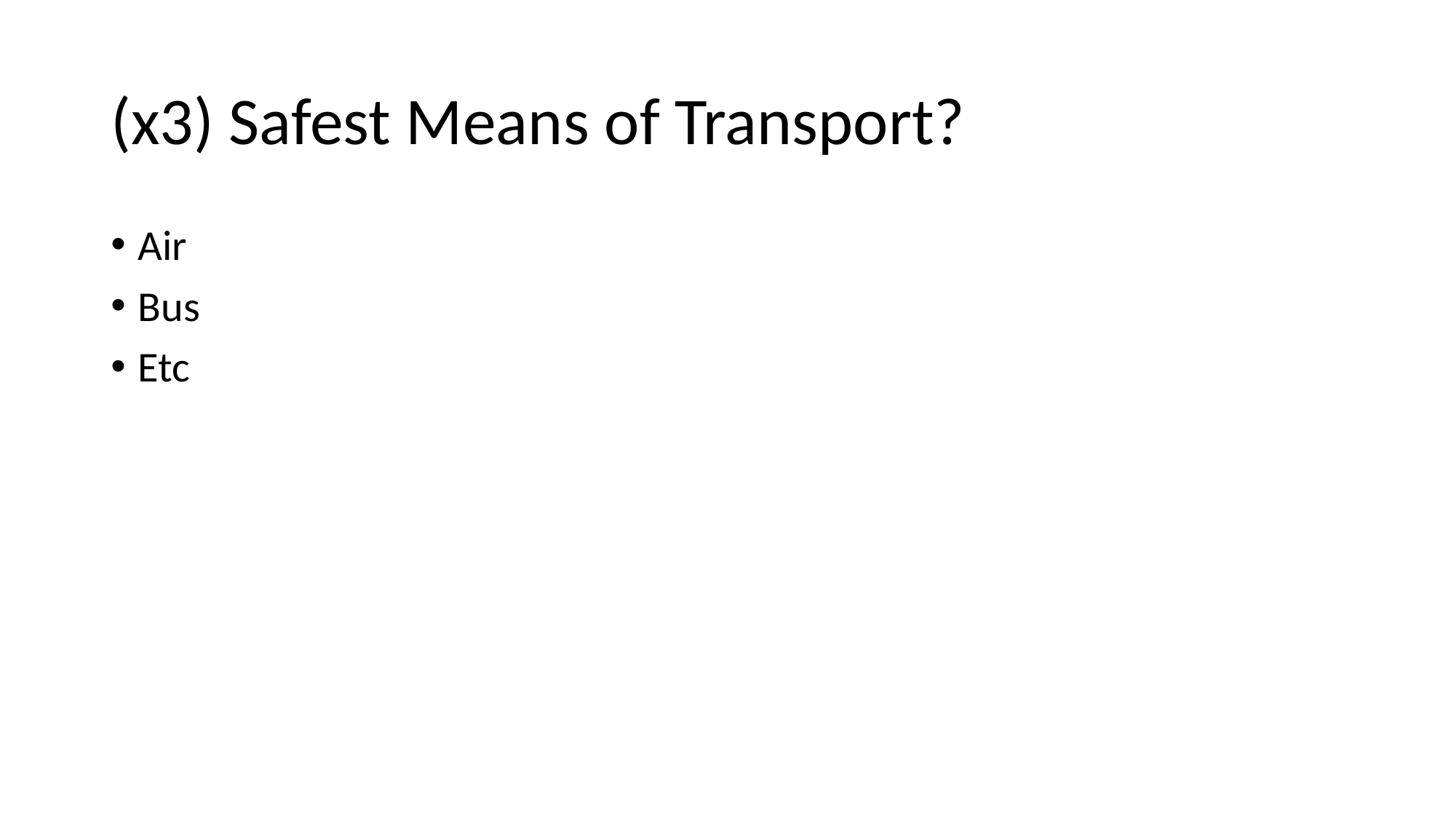

# (x3) Safest Means of Transport?
Air
Bus
Etc